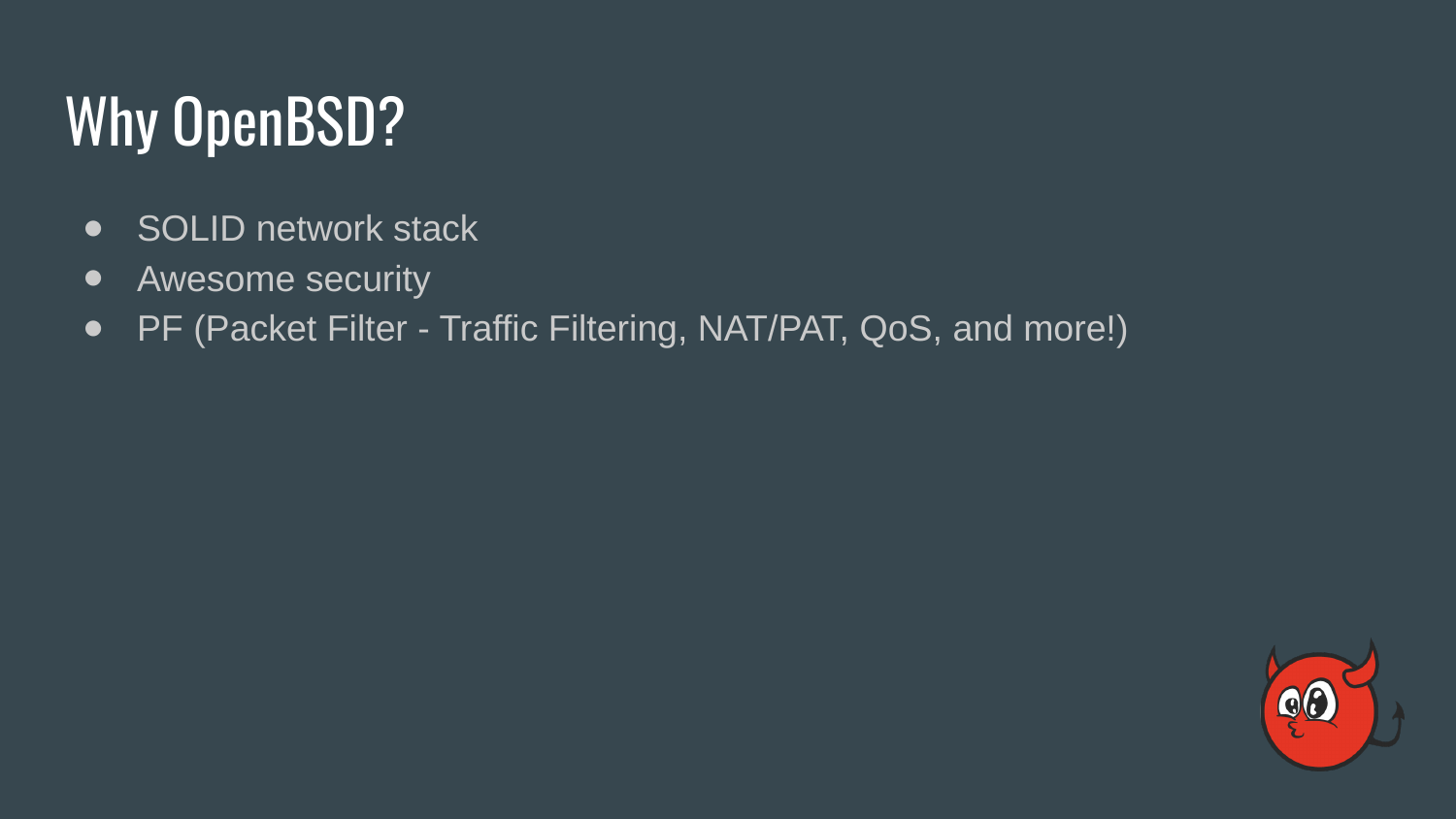

# Why OpenBSD?
SOLID network stack
Awesome security
PF (Packet Filter - Traffic Filtering, NAT/PAT, QoS, and more!)